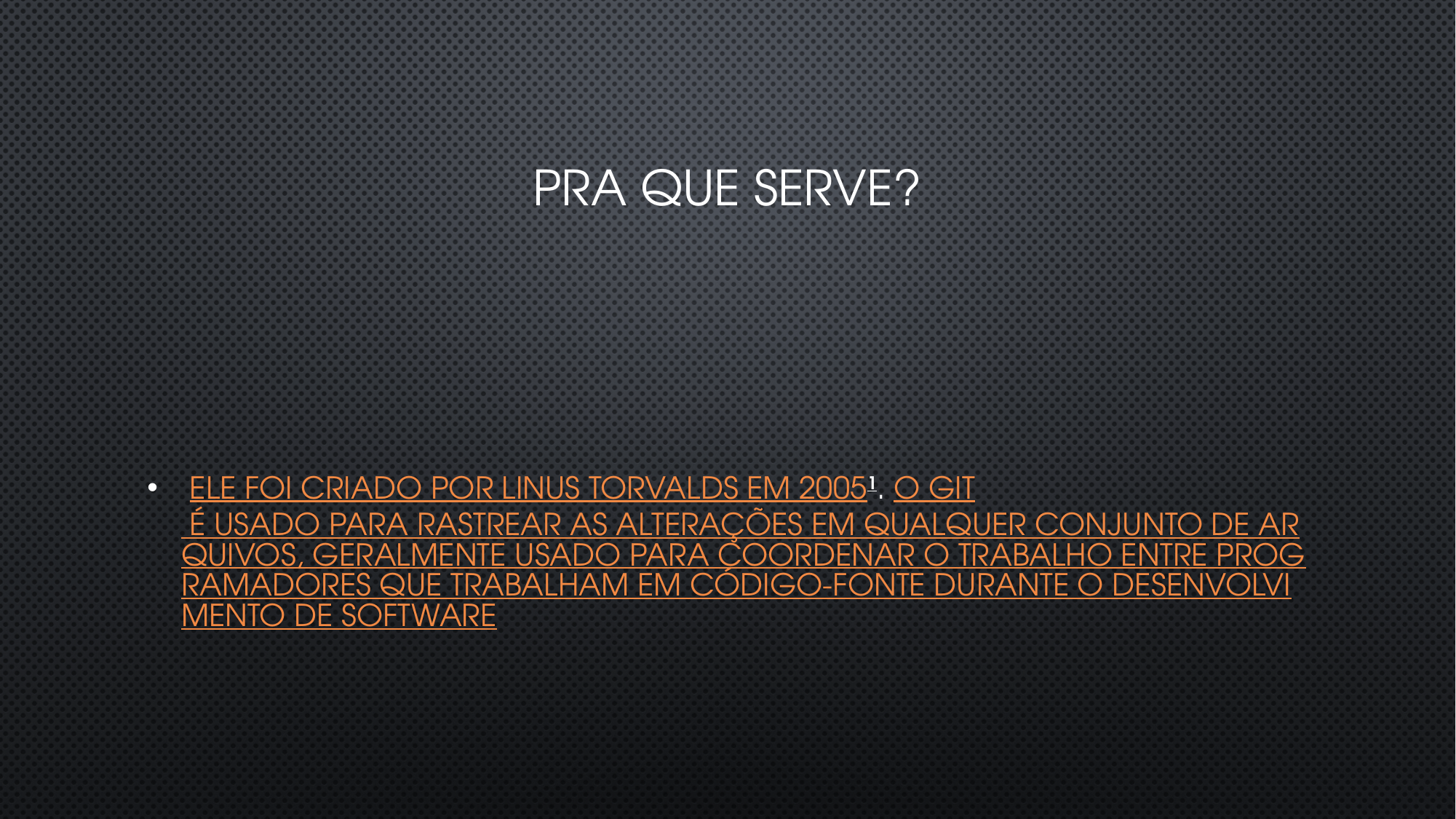

# Pra que Serve?
 Ele foi criado por Linus Torvalds em 20051. O Git é usado para rastrear as alterações em qualquer conjunto de arquivos, geralmente usado para coordenar o trabalho entre programadores que trabalham em código-fonte durante o desenvolvimento de software